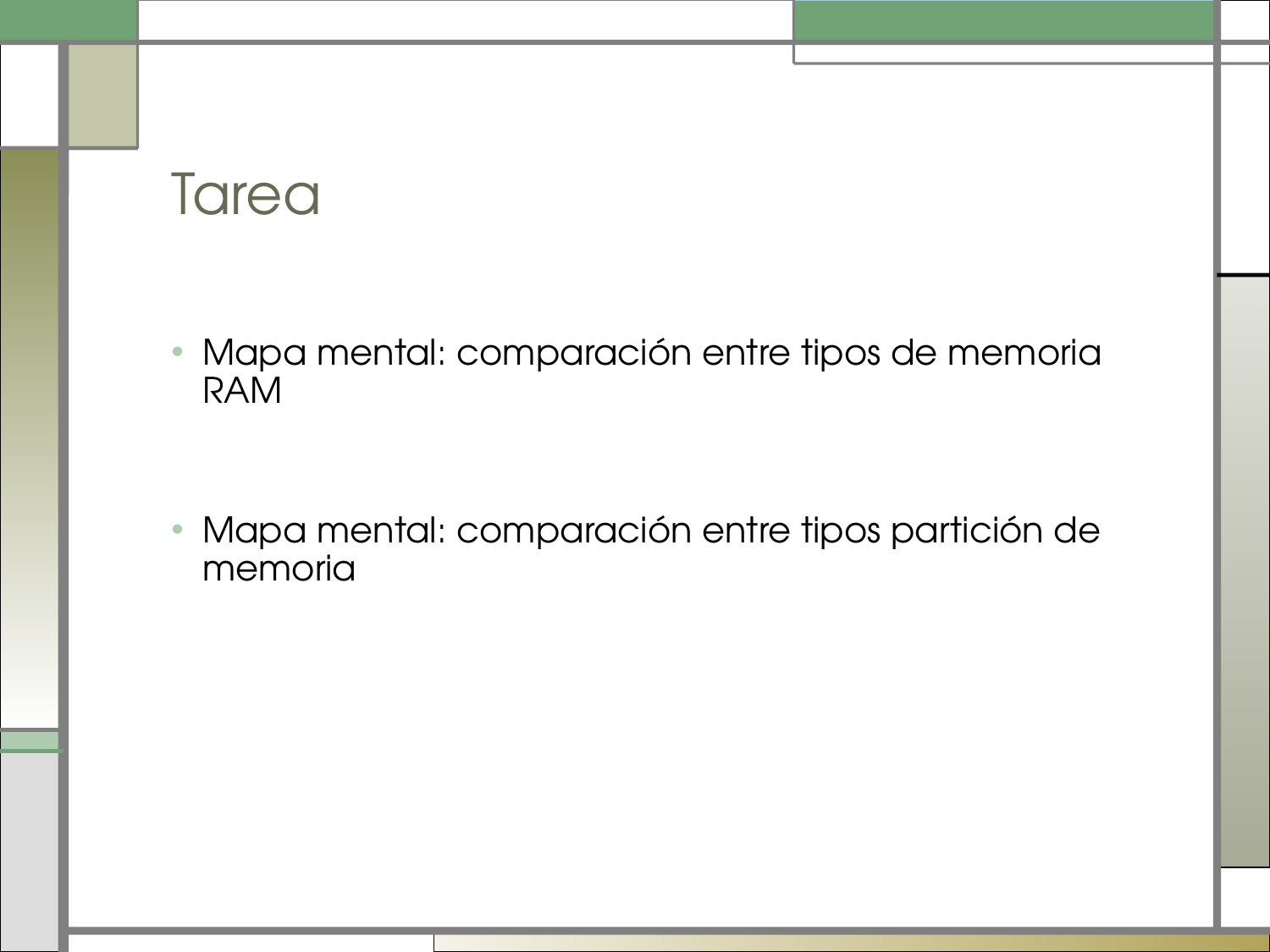

# Tarea

Mapa mental: comparación entre tipos de memoria RAM

Mapa mental: comparación entre tipos partición de memoria